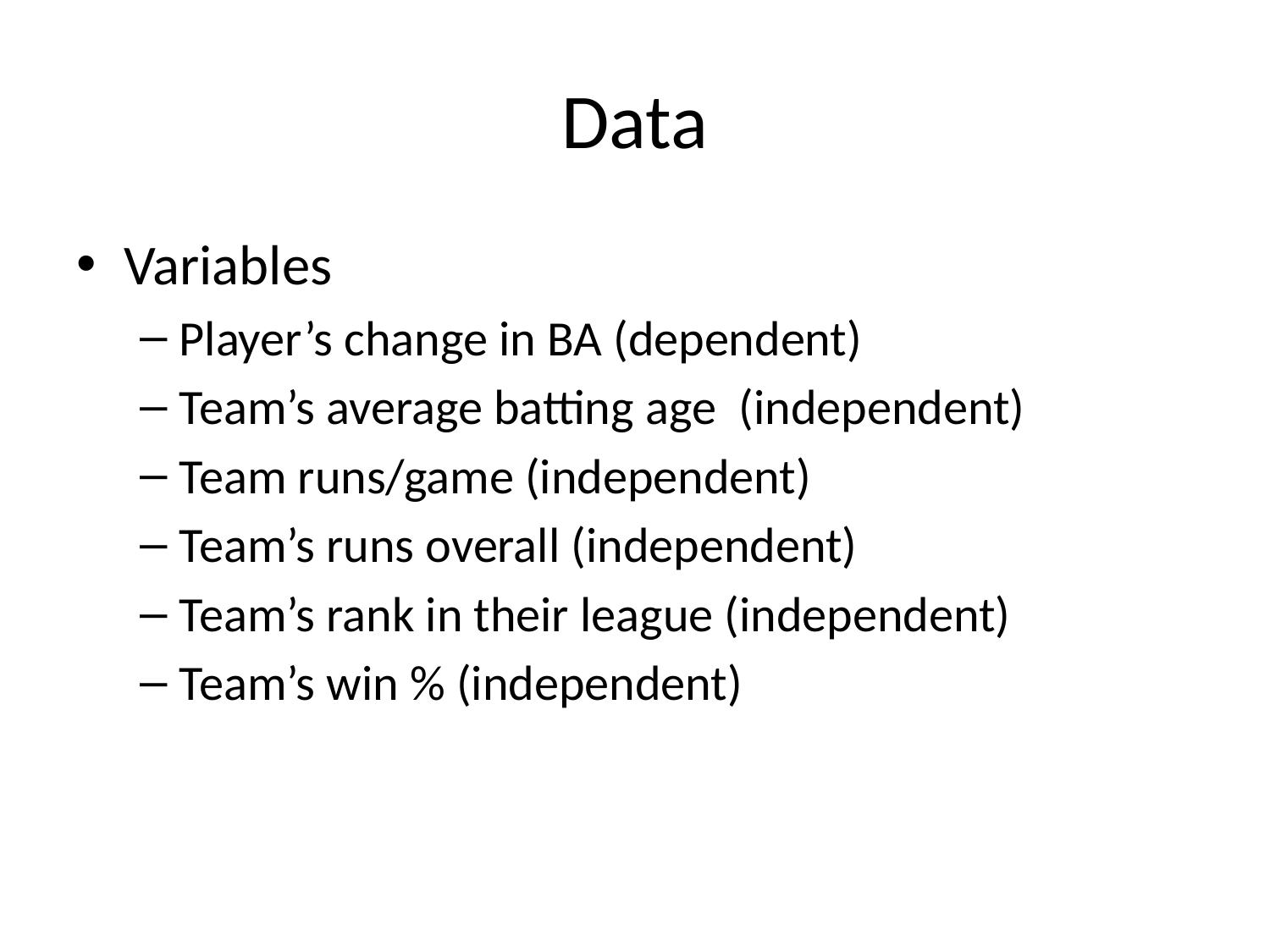

# Data
Variables
Player’s change in BA (dependent)
Team’s average batting age  (independent)
Team runs/game (independent)
Team’s runs overall (independent)
Team’s rank in their league (independent)
Team’s win % (independent)